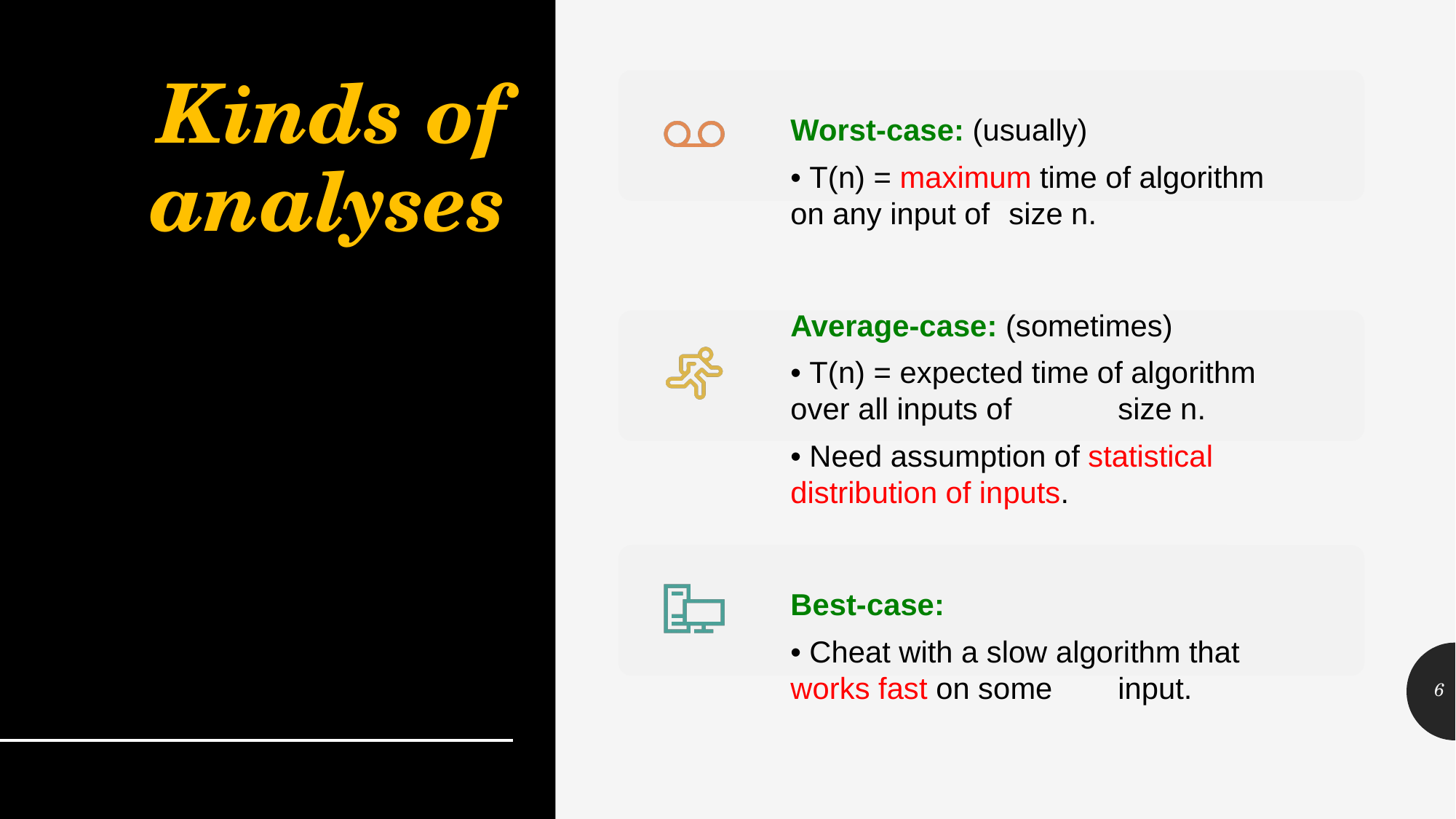

# Kinds of analyses
Worst-case: (usually)
• T(n) = maximum time of algorithm on any input of 	size n.
Average-case: (sometimes)
• T(n) = expected time of algorithm over all inputs of 	size n.
• Need assumption of statistical distribution of inputs.
Best-case:
• Cheat with a slow algorithm that works fast on some 	input.
6